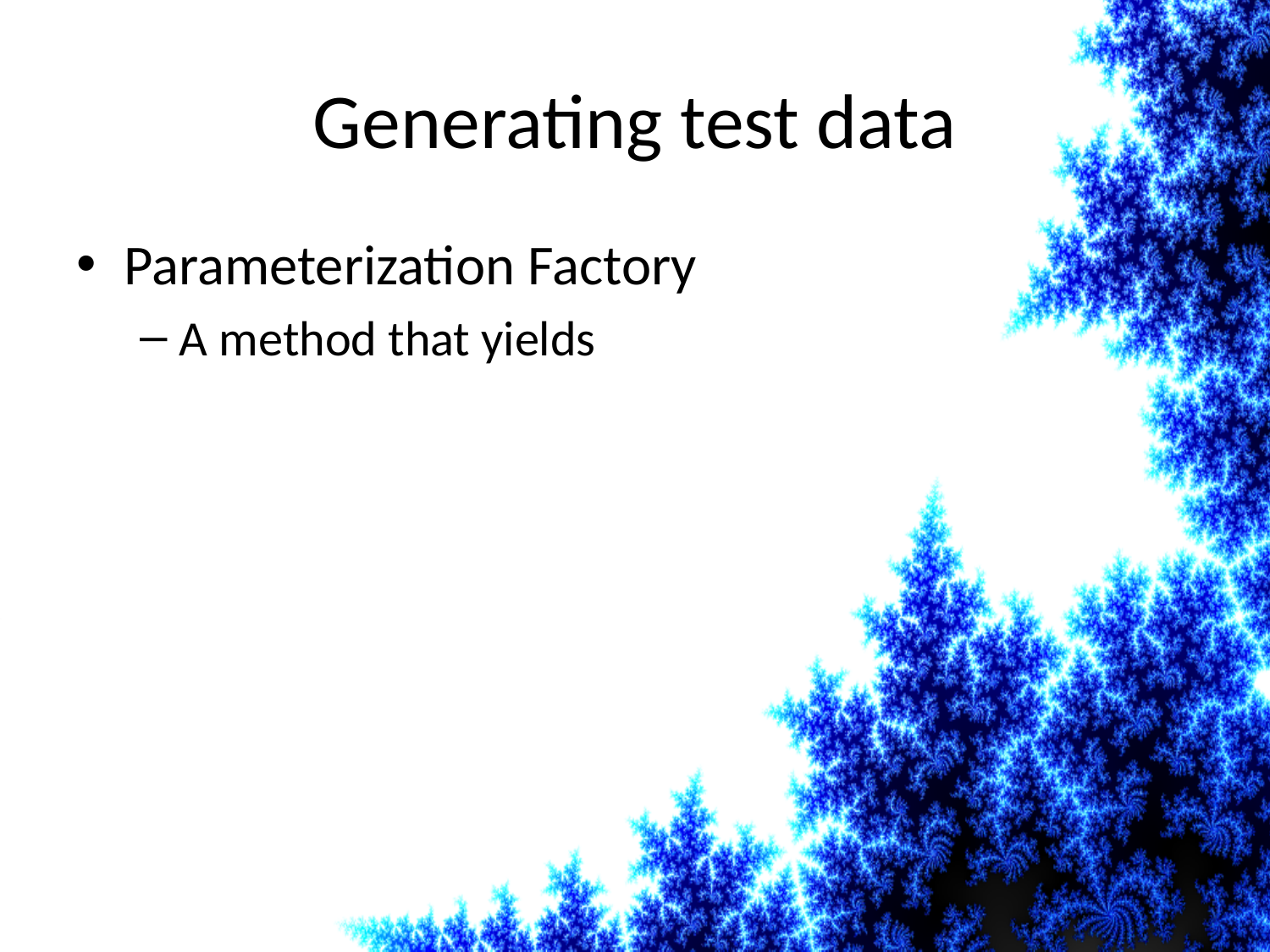

# Generating test data
Parameterization Factory
A method that yields